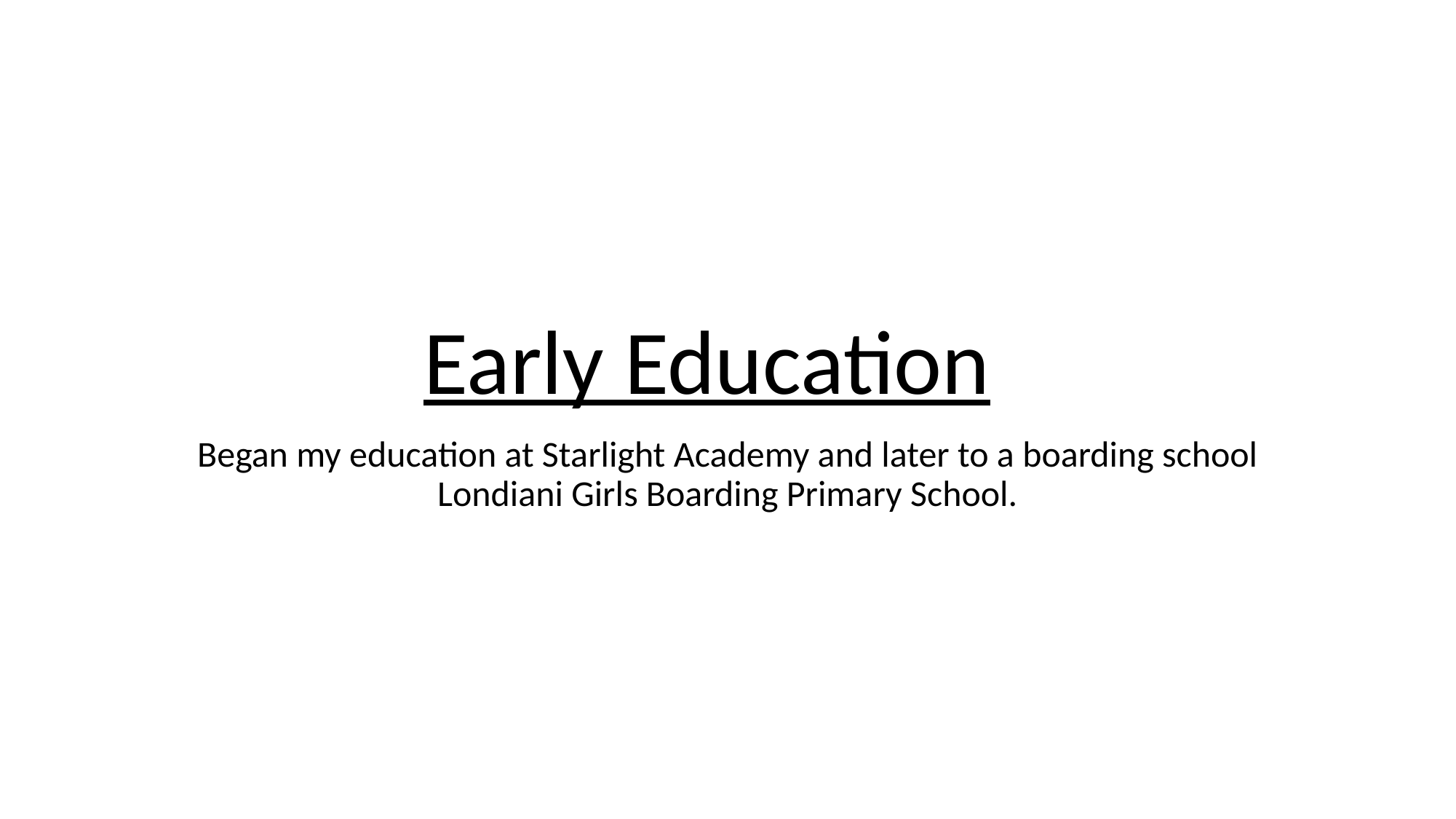

# Early Education
Began my education at Starlight Academy and later to a boarding school Londiani Girls Boarding Primary School.